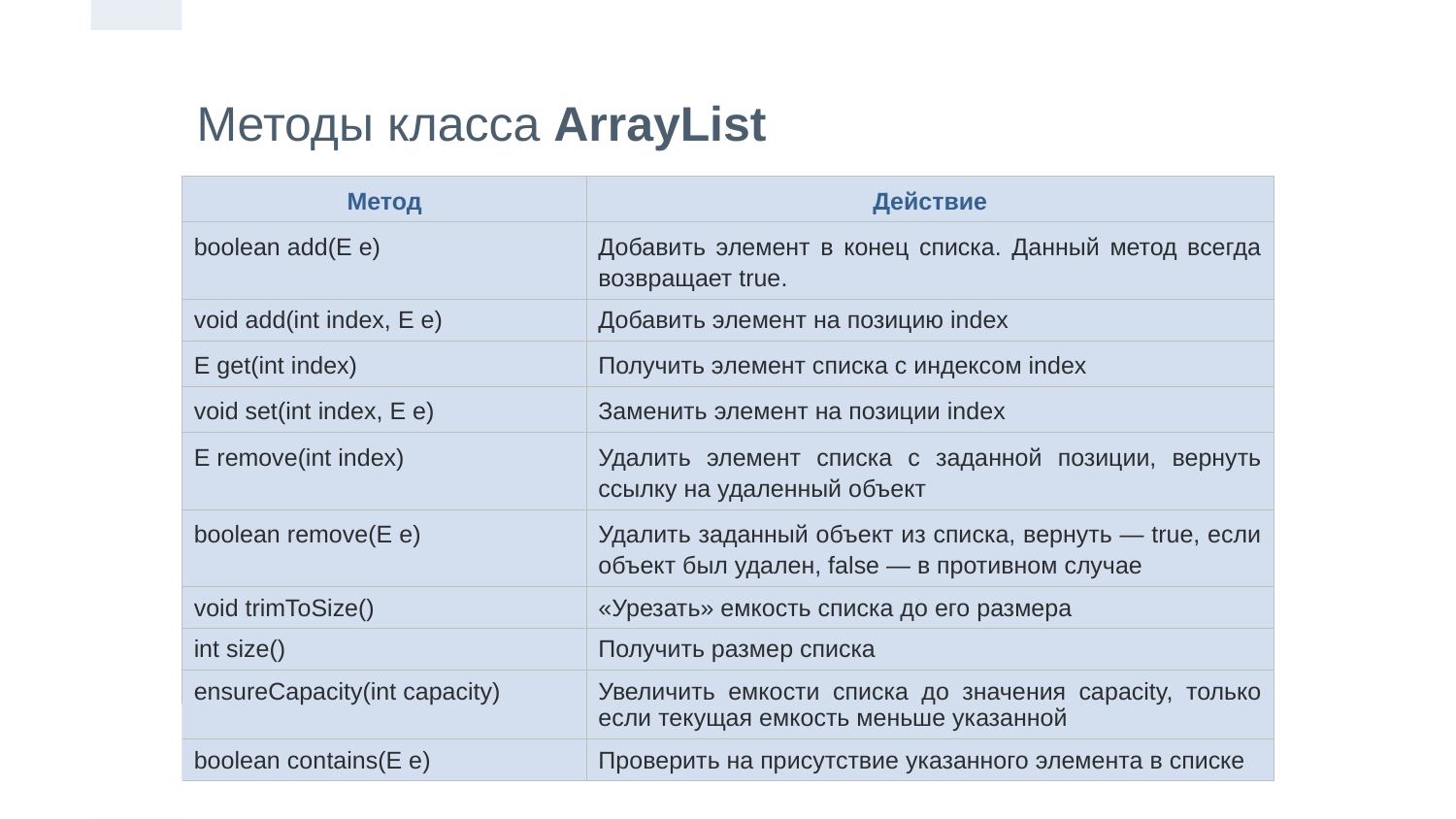

Методы класса ArrayList
| Метод | Действие |
| --- | --- |
| boolean add(E e) | Добавить элемент в конец списка. Данный метод всегда возвращает true. |
| void add(int index, E e) | Добавить элемент на позицию index |
| E get(int index) | Получить элемент списка с индексом index |
| void set(int index, E e) | Заменить элемент на позиции index |
| E remove(int index) | Удалить элемент списка с заданной позиции, вернуть ссылку на удаленный объект |
| boolean remove(E e) | Удалить заданный объект из списка, вернуть — true, если объект был удален, false — в противном случае |
| void trimToSize() | «Урезать» емкость списка до его размера |
| int size() | Получить размер списка |
| ensureCapacity(int capacity) | Увеличить емкости списка до значения capacity, только если текущая емкость меньше указанной |
| boolean contains(E e) | Проверить на присутствие указанного элемента в списке |